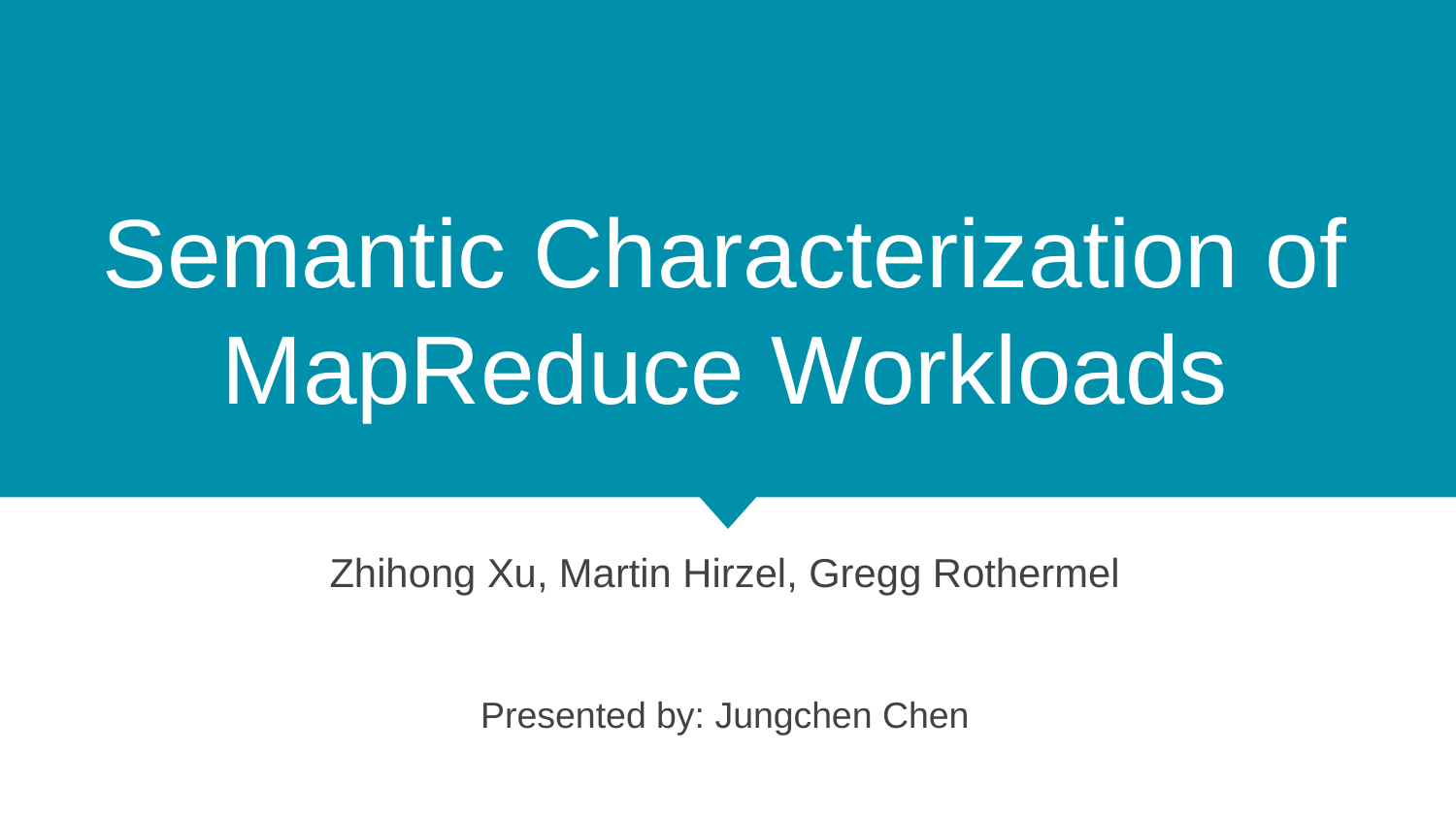

# Semantic Characterization of MapReduce Workloads
Zhihong Xu, Martin Hirzel, Gregg Rothermel

Presented by: Jungchen Chen